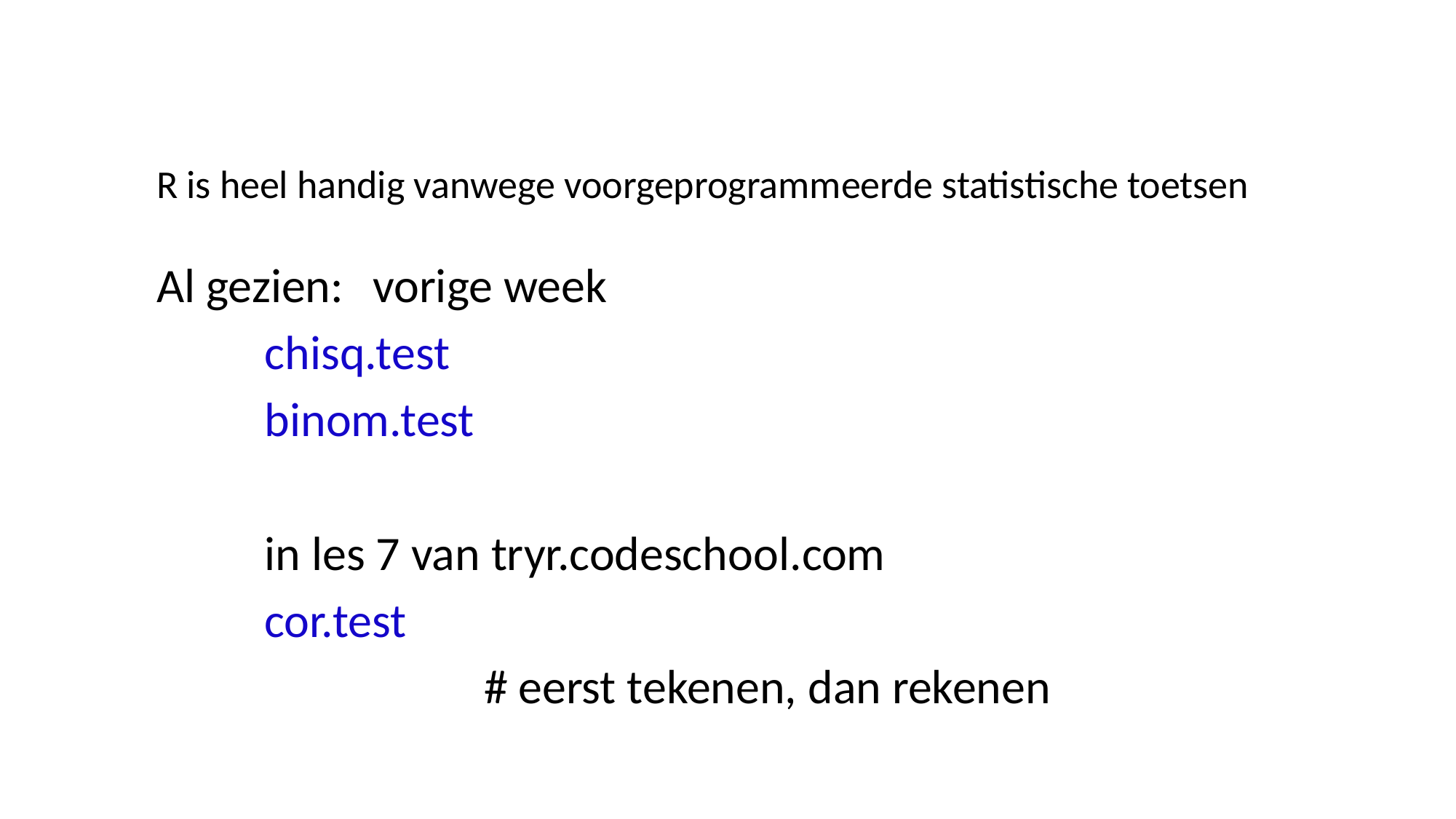

# R is heel handig vanwege voorgeprogrammeerde statistische toetsen
Al gezien: 	vorige week
			chisq.test
			binom.test

		in les 7 van tryr.codeschool.com
			cor.test
                              # eerst tekenen, dan rekenen